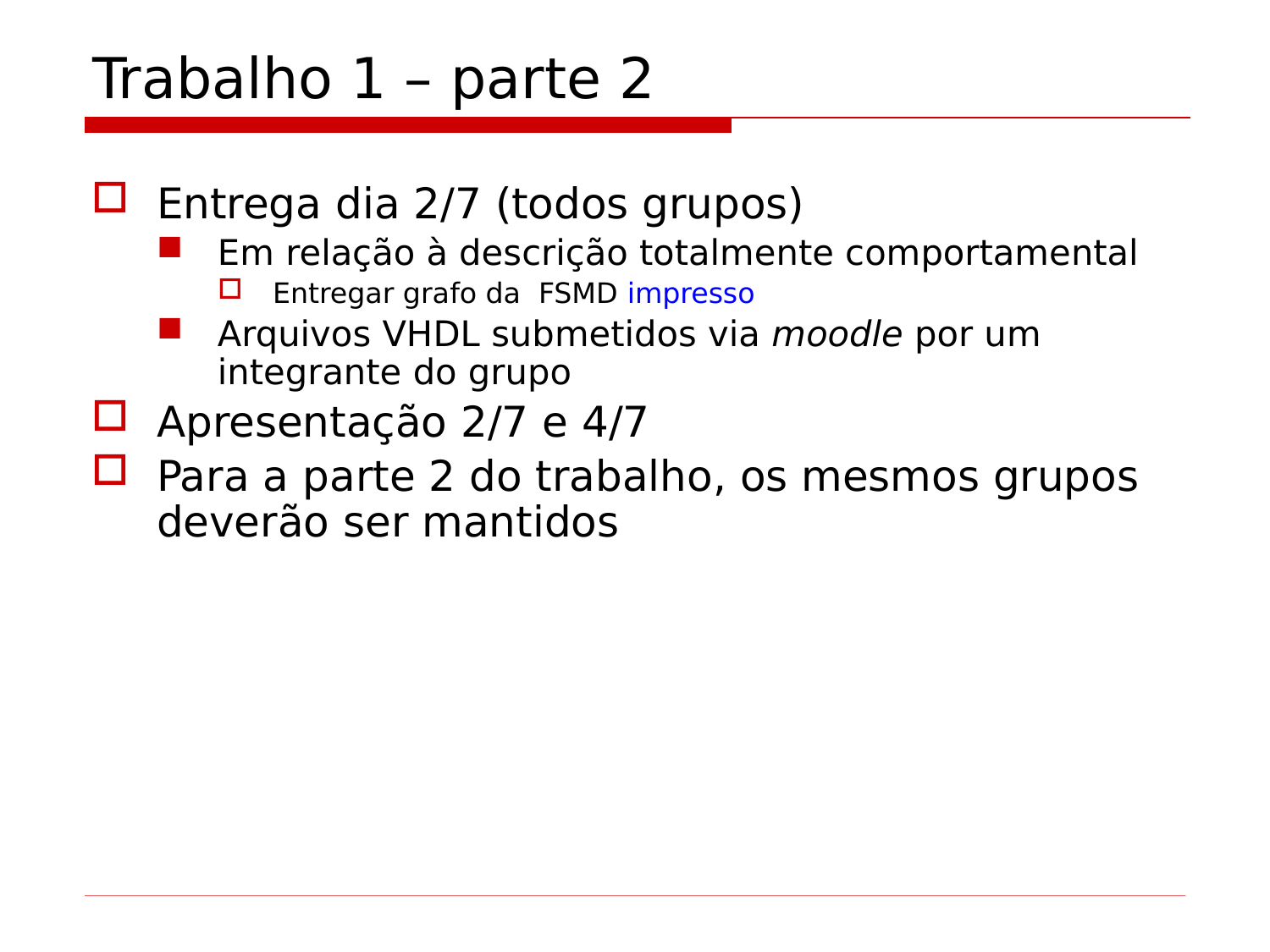

# Trabalho 1 – parte 2
Entrega dia 2/7 (todos grupos)
Em relação à descrição totalmente comportamental
Entregar grafo da  FSMD impresso
Arquivos VHDL submetidos via moodle por um integrante do grupo
Apresentação 2/7 e 4/7
Para a parte 2 do trabalho, os mesmos grupos deverão ser mantidos